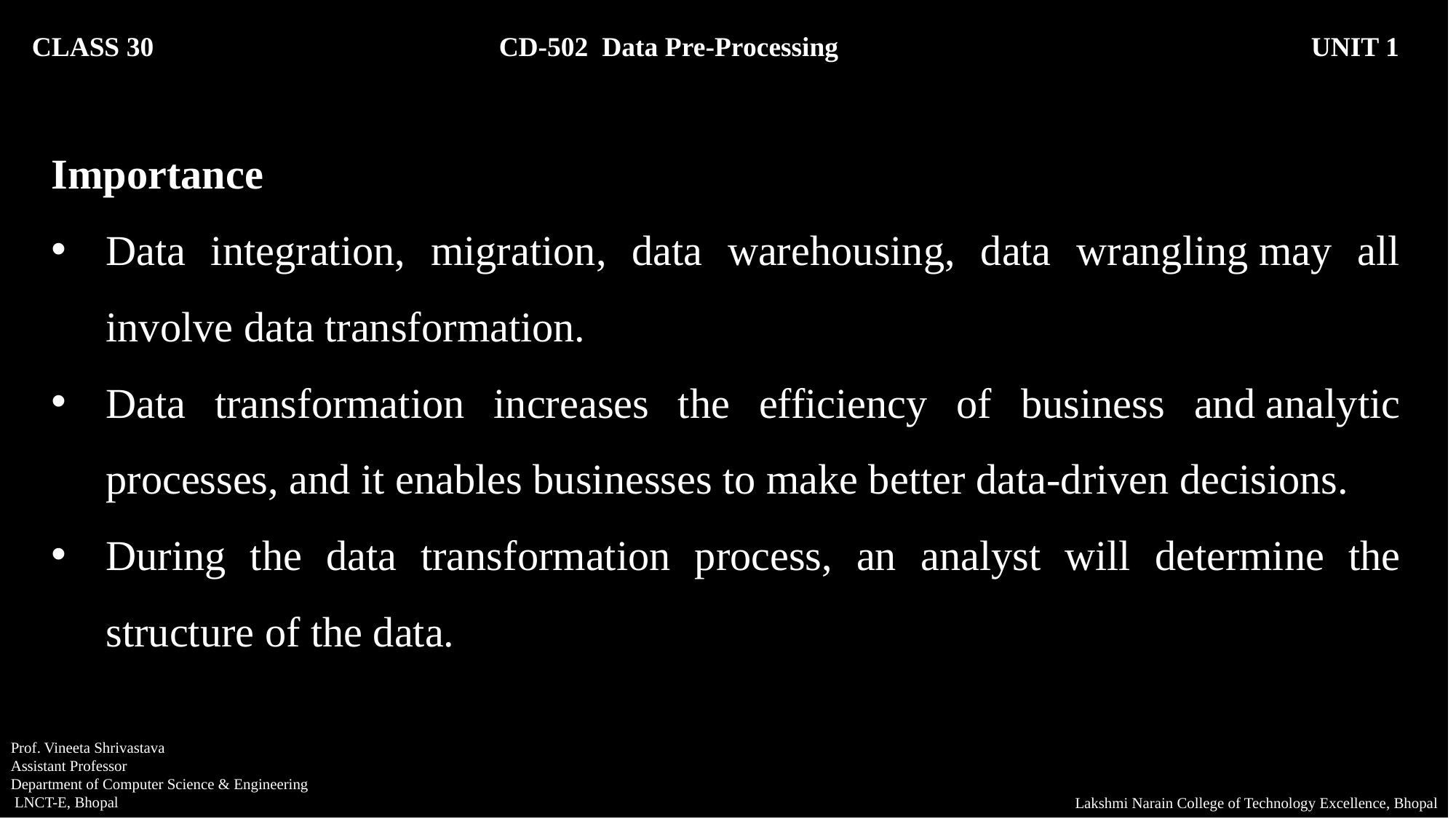

CLASS 30                                                  CD-502  Data Pre-Processing		                                           UNIT 1
Importance
Data integration, migration, data warehousing, data wrangling may all involve data transformation.
Data transformation increases the efficiency of business and analytic processes, and it enables businesses to make better data-driven decisions.
During the data transformation process, an analyst will determine the structure of the data.
Prof. Vineeta Shrivastava
Assistant Professor
Department of Computer Science & Engineering
 LNCT-E, Bhopal
Lakshmi Narain College of Technology Excellence, Bhopal